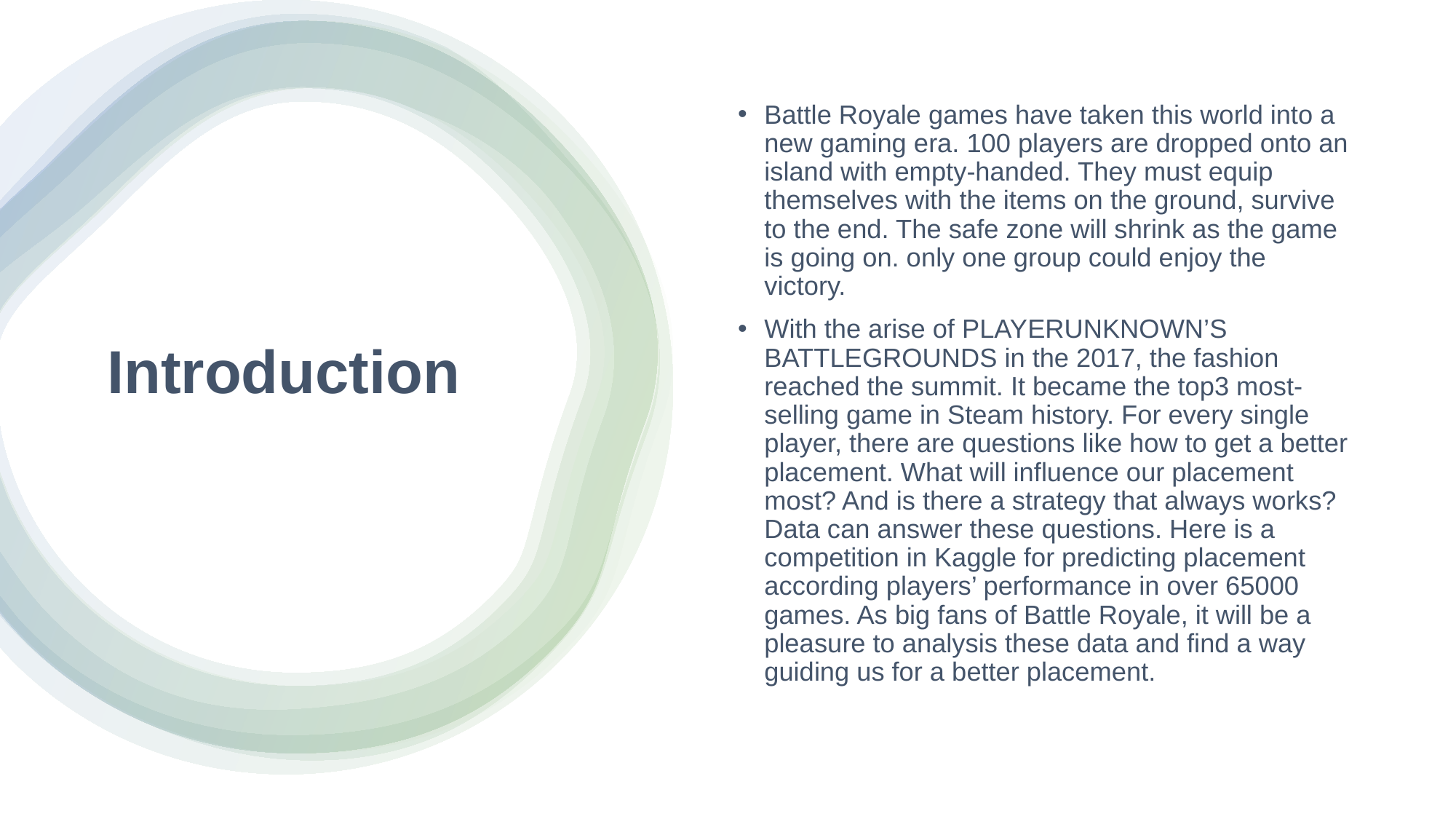

Battle Royale games have taken this world into a new gaming era. 100 players are dropped onto an island with empty-handed. They must equip themselves with the items on the ground, survive to the end. The safe zone will shrink as the game is going on. only one group could enjoy the victory.
With the arise of PLAYERUNKNOWN’S BATTLEGROUNDS in the 2017, the fashion reached the summit. It became the top3 most-selling game in Steam history. For every single player, there are questions like how to get a better placement. What will influence our placement most? And is there a strategy that always works? Data can answer these questions. Here is a competition in Kaggle for predicting placement according players’ performance in over 65000 games. As big fans of Battle Royale, it will be a pleasure to analysis these data and find a way guiding us for a better placement.

# Introduction